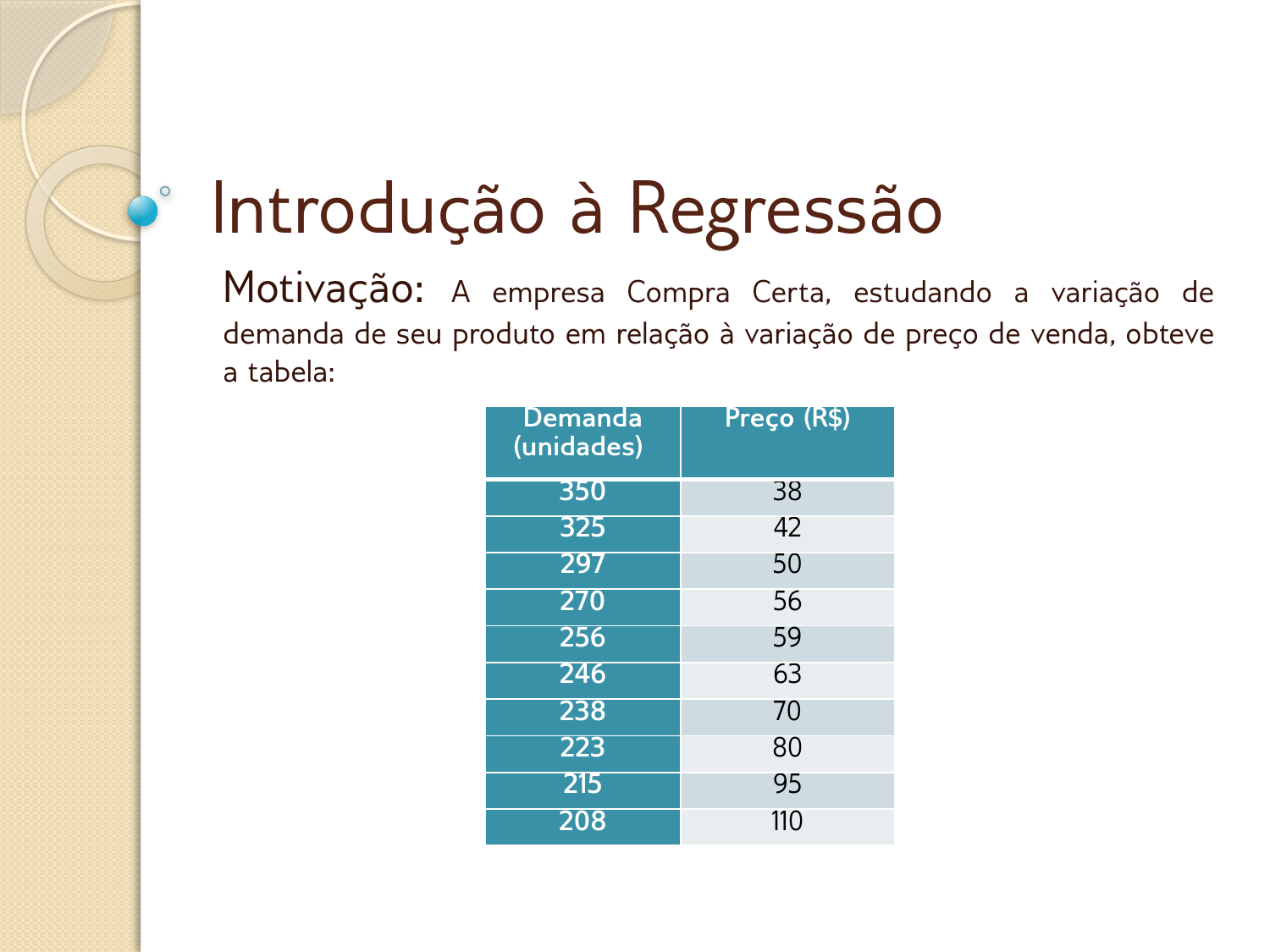

# Introdução à Regressão
Motivação: A empresa Compra Certa, estudando a variação de demanda de seu produto em relação à variação de preço de venda, obteve a tabela:

| Demanda (unidades) | Preço (R$) |
| --- | --- |
| 350 | 38 |
| 325 | 42 |
| 297 | 50 |
| 270 | 56 |
| 256 | 59 |
| 246 | 63 |
| 238 | 70 |
| 223 | 80 |
| 215 | 95 |
| 208 | 110 |